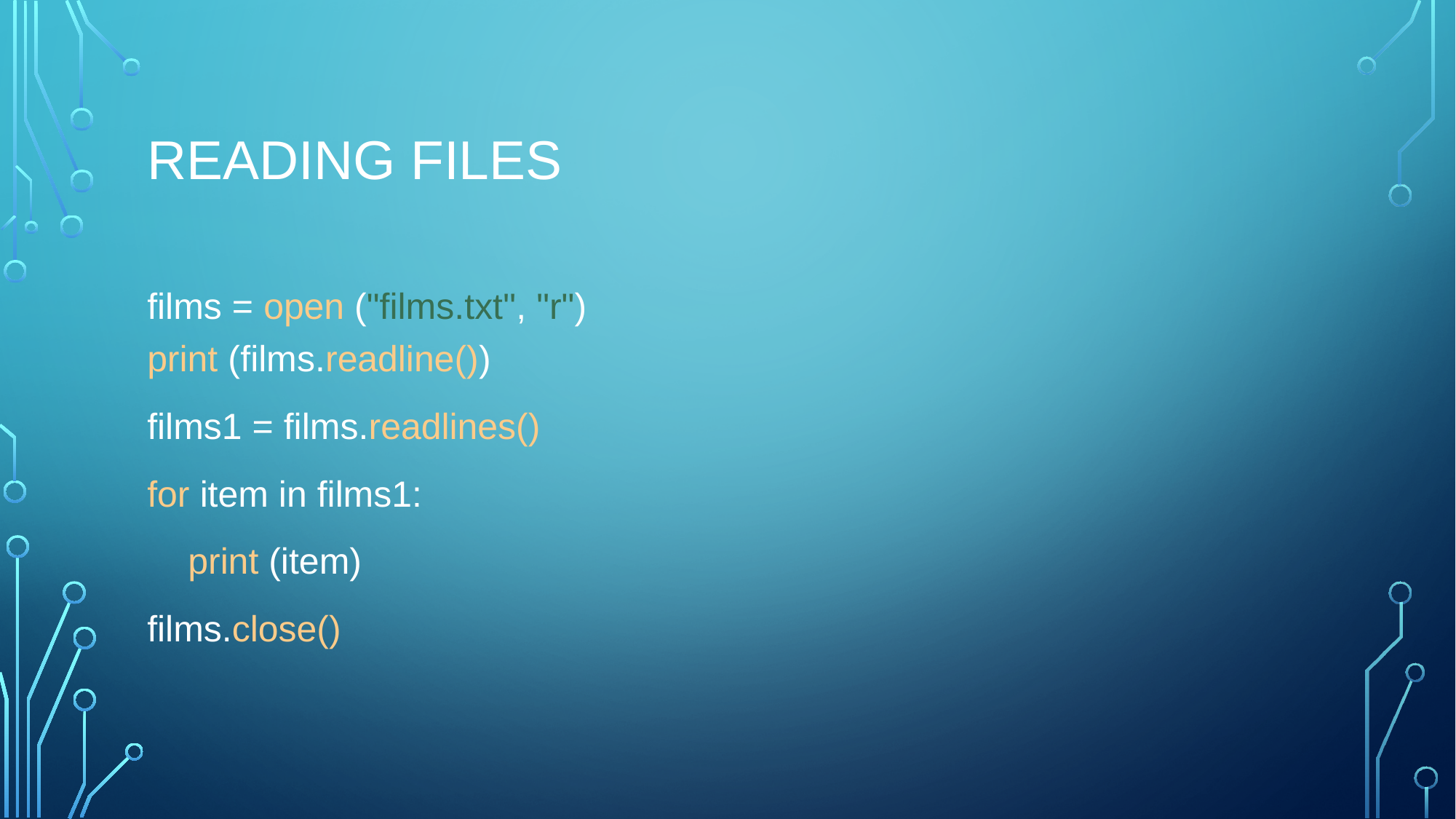

# Reading FILES
films = open ("films.txt", "r")
print (films.readline())
films1 = films.readlines()
for item in films1:
    print (item)
films.close()